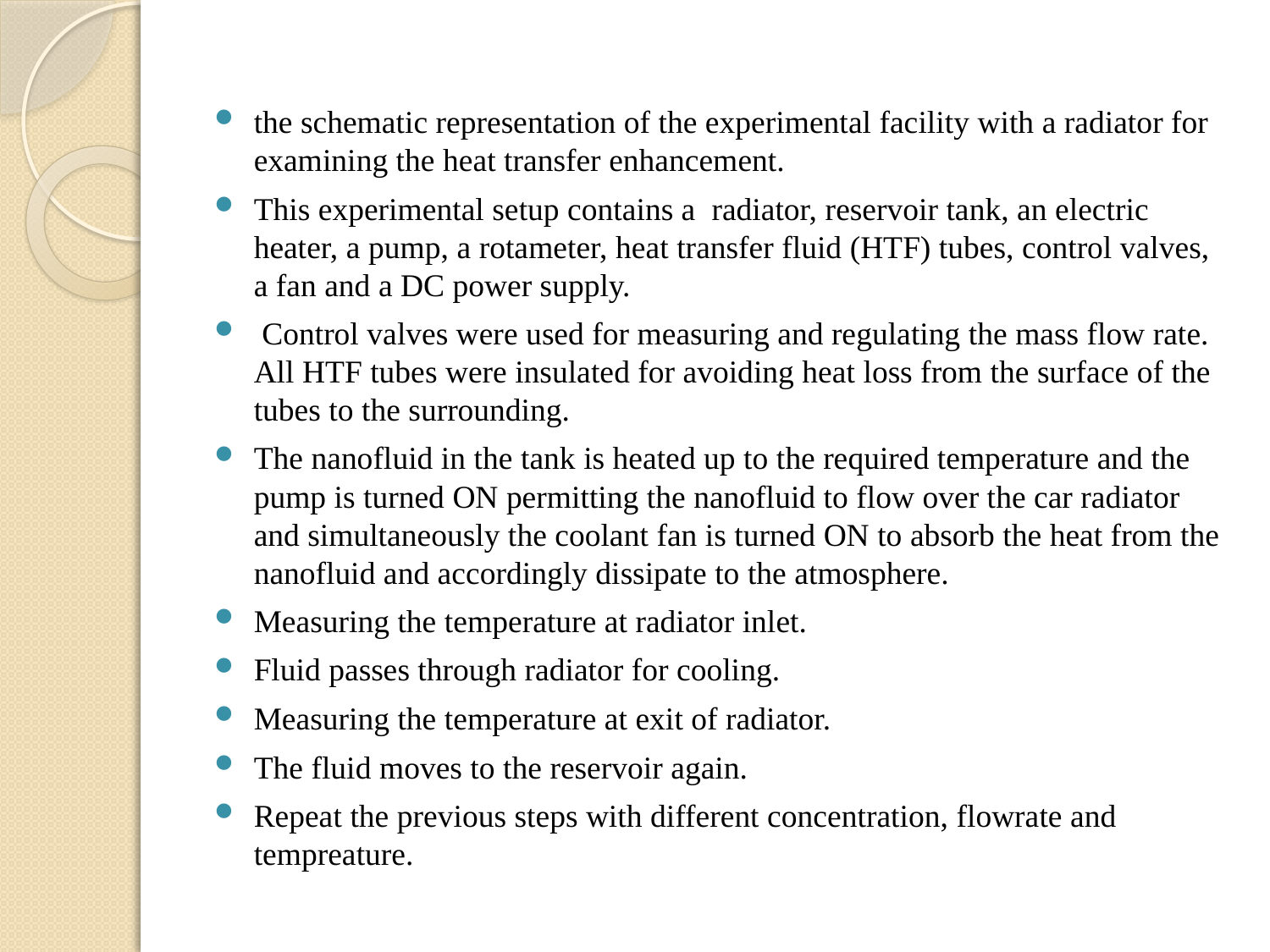

the schematic representation of the experimental facility with a radiator for examining the heat transfer enhancement.
This experimental setup contains a  radiator, reservoir tank, an electric heater, a pump, a rotameter, heat transfer fluid (HTF) tubes, control valves, a fan and a DC power supply.
 Control valves were used for measuring and regulating the mass flow rate. All HTF tubes were insulated for avoiding heat loss from the surface of the tubes to the surrounding.
The nanofluid in the tank is heated up to the required temperature and the pump is turned ON permitting the nanofluid to flow over the car radiator and simultaneously the coolant fan is turned ON to absorb the heat from the nanofluid and accordingly dissipate to the atmosphere.
Measuring the temperature at radiator inlet.
Fluid passes through radiator for cooling.
Measuring the temperature at exit of radiator.
The fluid moves to the reservoir again.
Repeat the previous steps with different concentration, flowrate and tempreature.